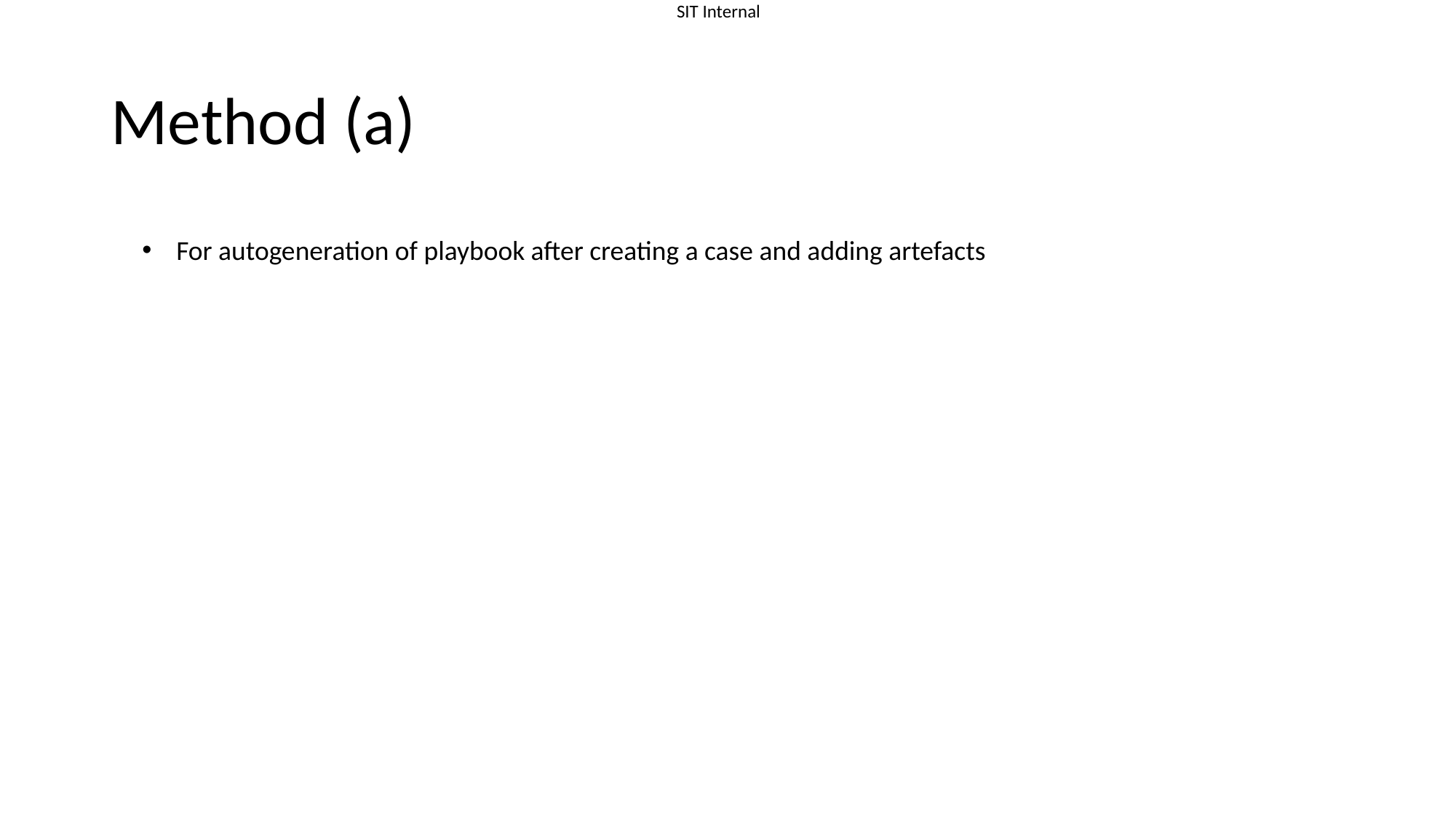

# Method (a)
For autogeneration of playbook after creating a case and adding artefacts